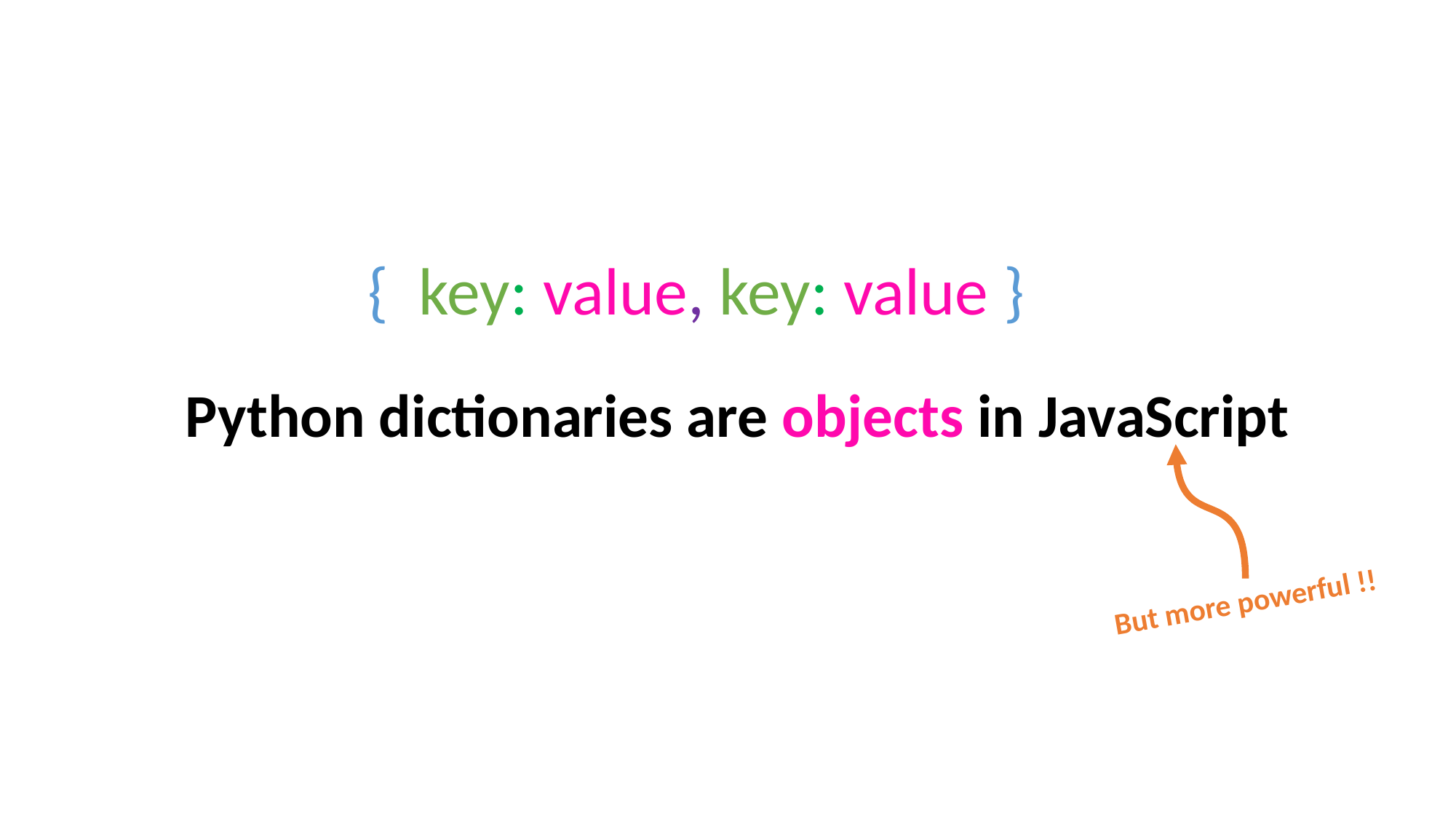

{  key: value, key: value }
Python dictionaries are objects in JavaScript
But more powerful !!